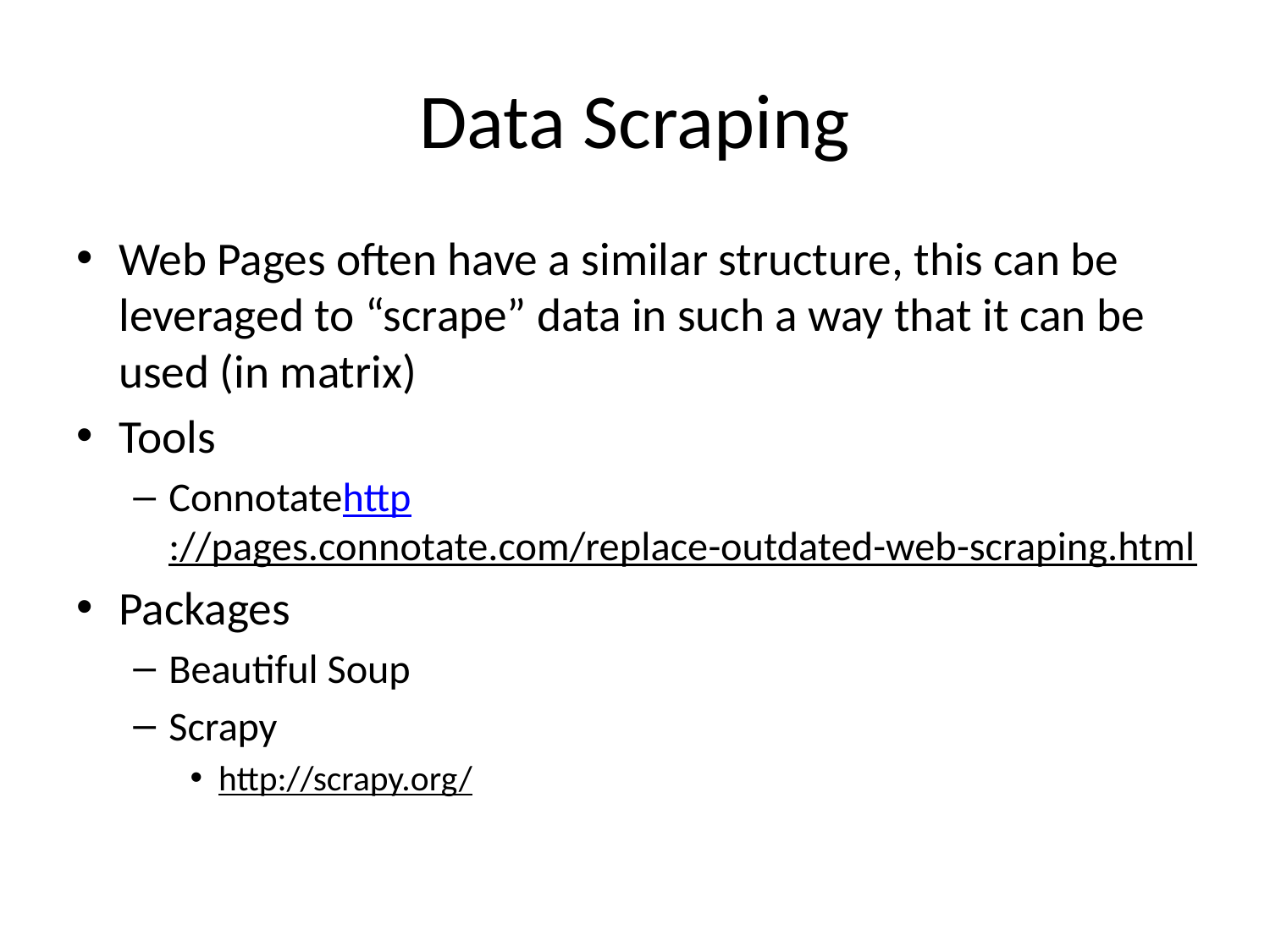

# Data Scraping
Web Pages often have a similar structure, this can be leveraged to “scrape” data in such a way that it can be used (in matrix)
Tools
Connotatehttp://pages.connotate.com/replace-outdated-web-scraping.html
Packages
Beautiful Soup
Scrapy
http://scrapy.org/